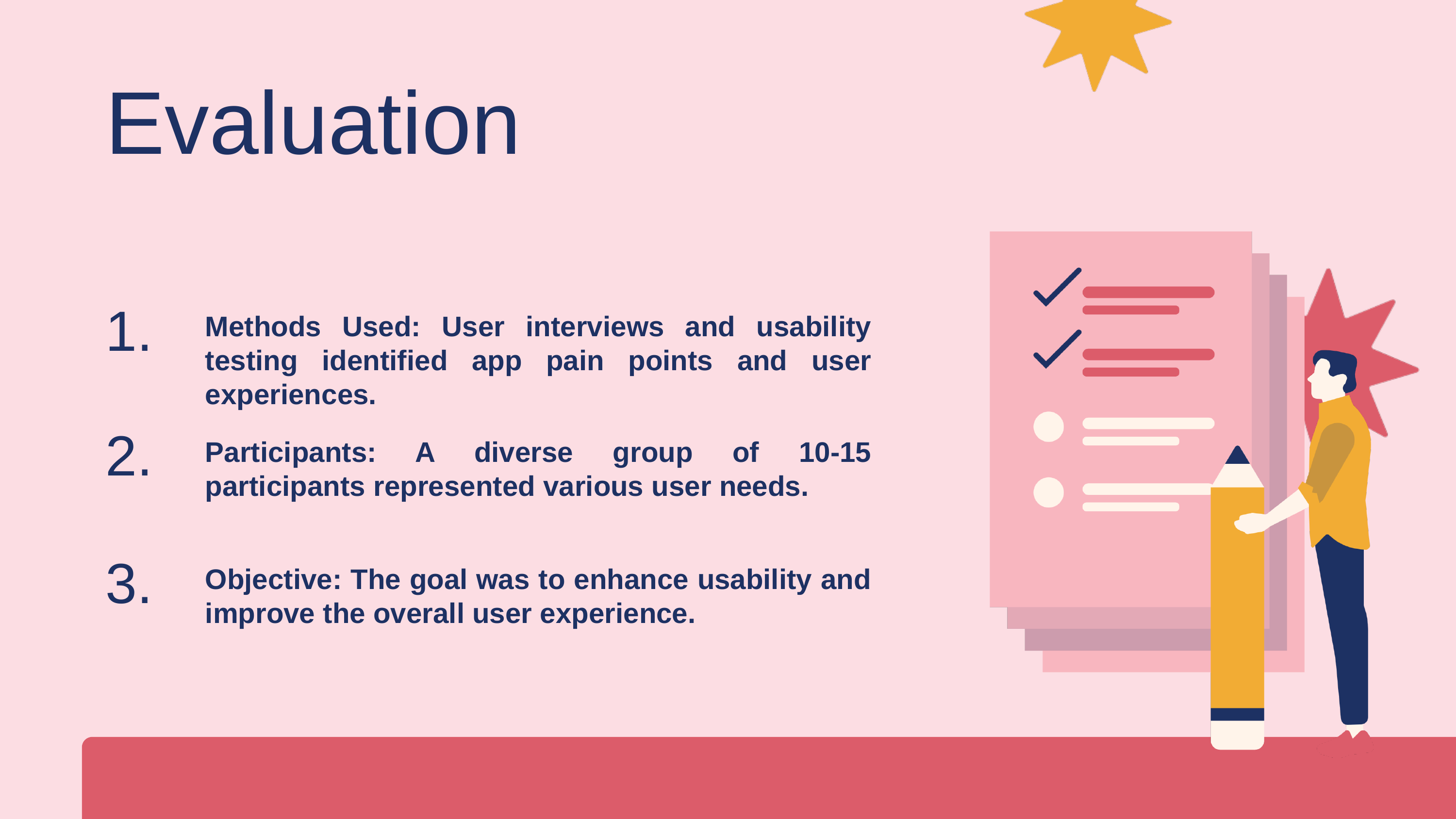

Evaluation

Methods Used: User interviews and usability testing identified app pain points and user experiences.

1.
Participants: A diverse group of 10-15 participants represented various user needs.

2.
Objective: The goal was to enhance usability and improve the overall user experience.

3.